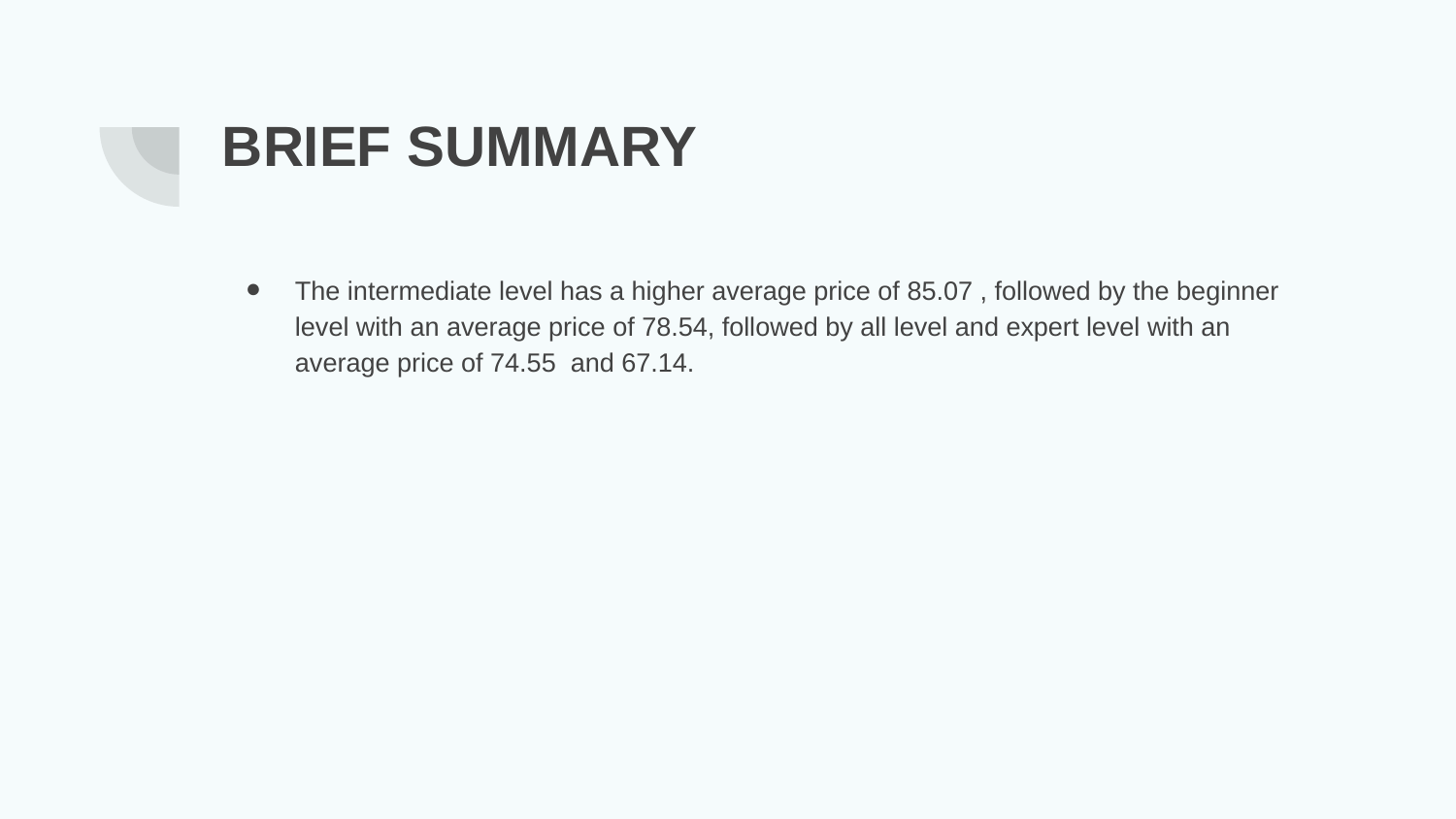

# BRIEF SUMMARY
The intermediate level has a higher average price of 85.07 , followed by the beginner level with an average price of 78.54, followed by all level and expert level with an average price of 74.55  and 67.14.